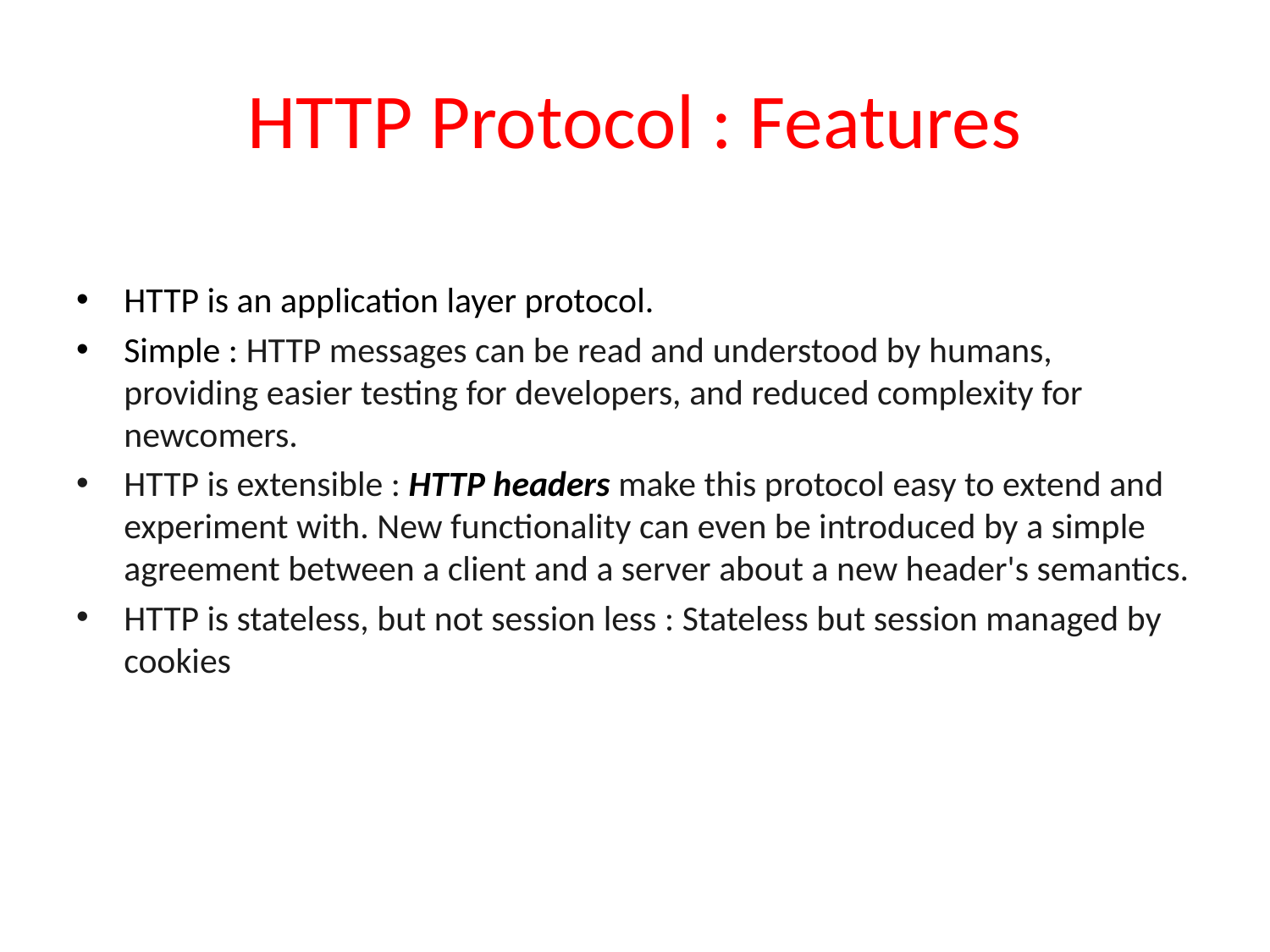

# HTTP Protocol : Features

HTTP is an application layer protocol.
Simple : HTTP messages can be read and understood by humans, providing easier testing for developers, and reduced complexity for newcomers.
HTTP is extensible : HTTP headers make this protocol easy to extend and experiment with. New functionality can even be introduced by a simple agreement between a client and a server about a new header's semantics.
HTTP is stateless, but not session less : Stateless but session managed by cookies